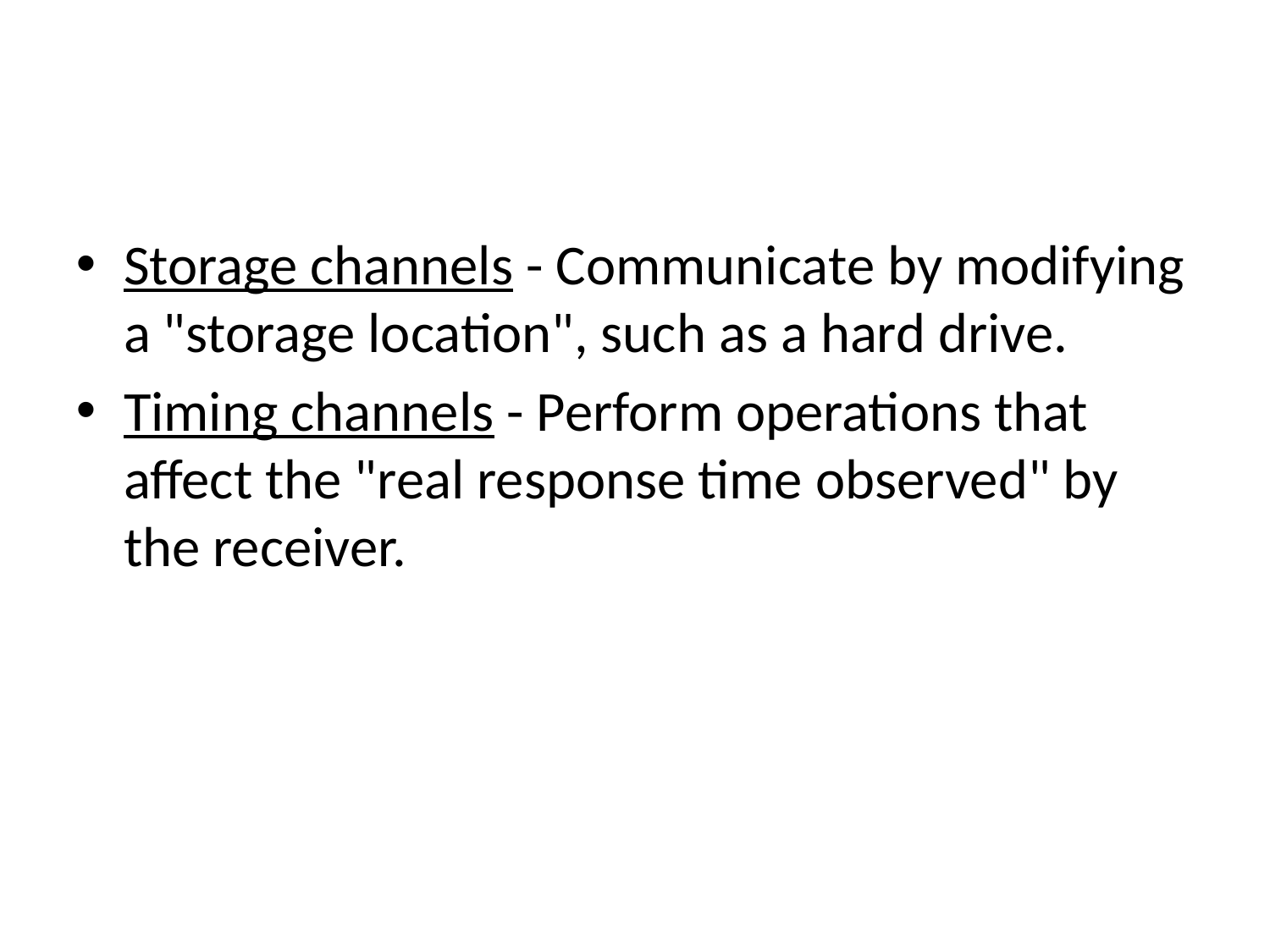

Storage channels - Communicate by modifying a "storage location", such as a hard drive.
Timing channels - Perform operations that affect the "real response time observed" by the receiver.